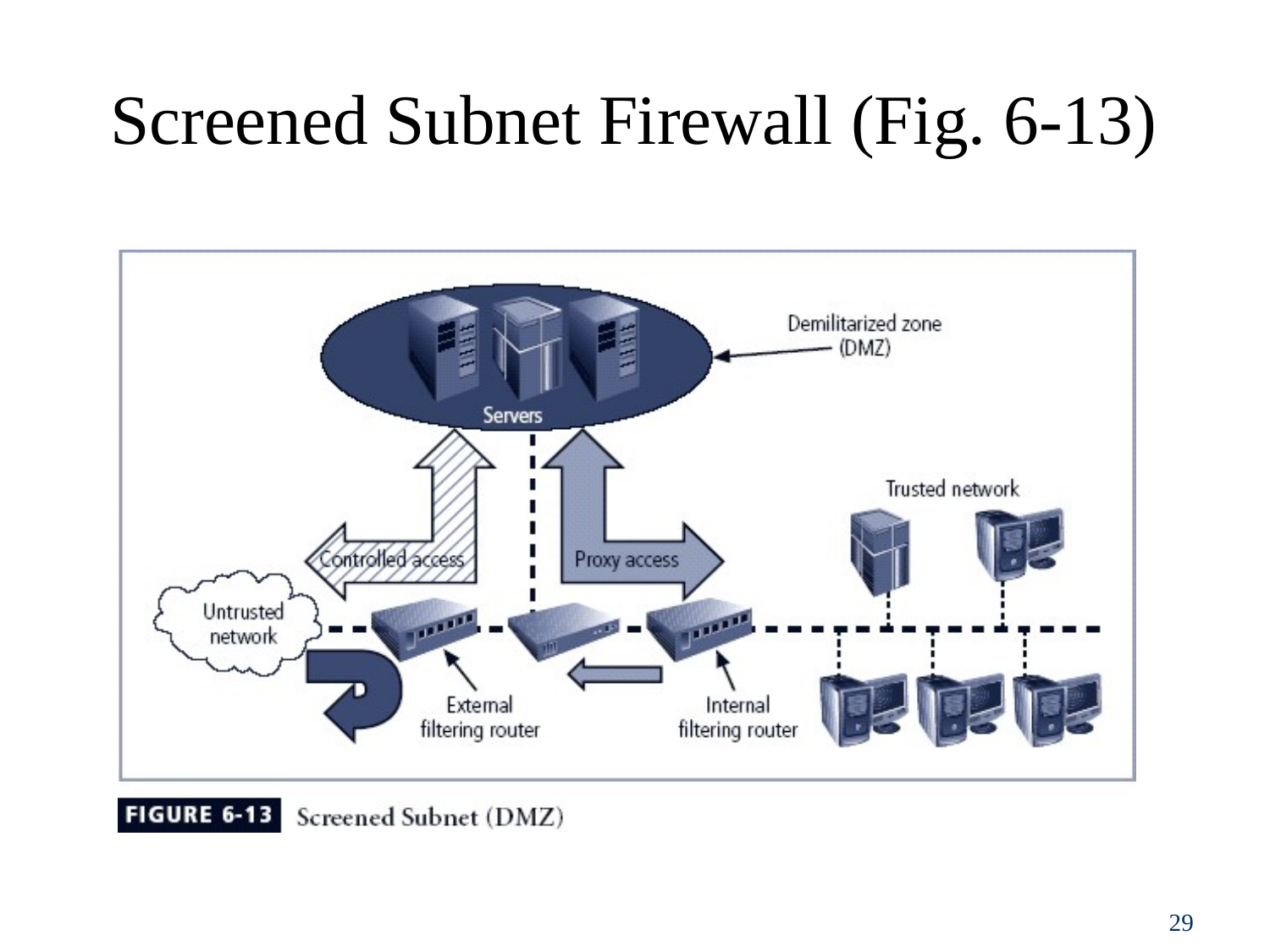

# Screened Subnet Firewall (Fig. 6-13)

29